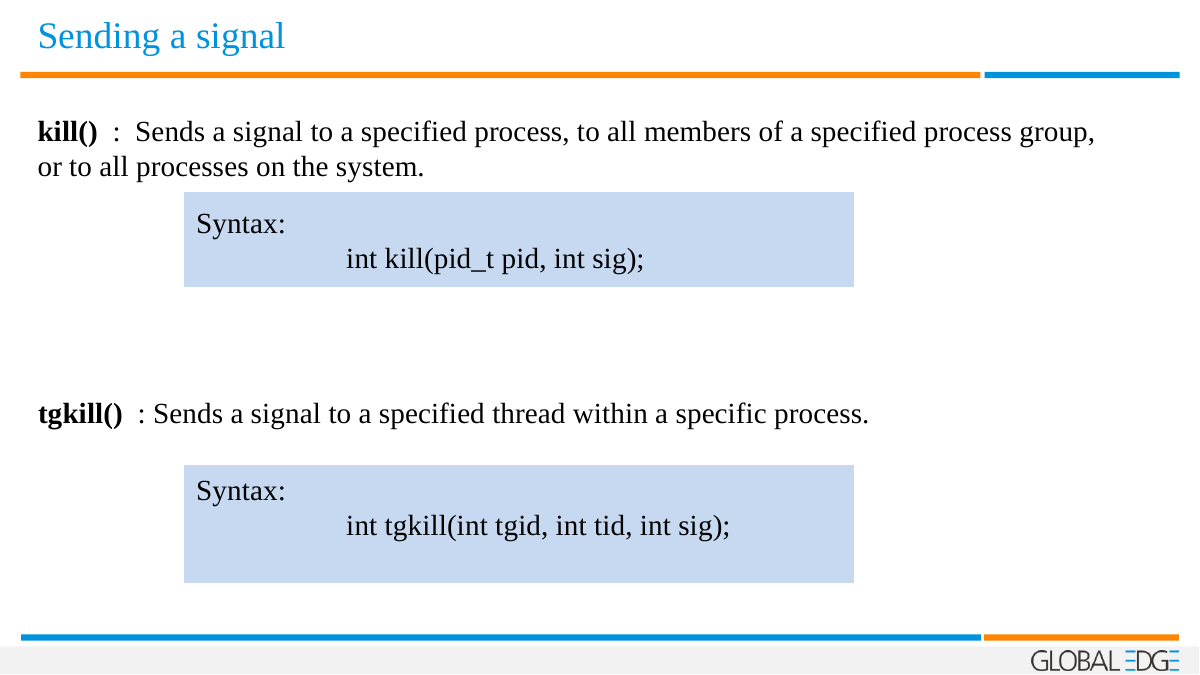

Sending a signal

kill()  :  Sends a signal to a specified process, to all members of a specified process group, or to all processes on the system.

Syntax:
	int kill(pid_t pid, int sig);
tgkill()  : Sends a signal to a specified thread within a specific process.
Syntax:
	int tgkill(int tgid, int tid, int sig);